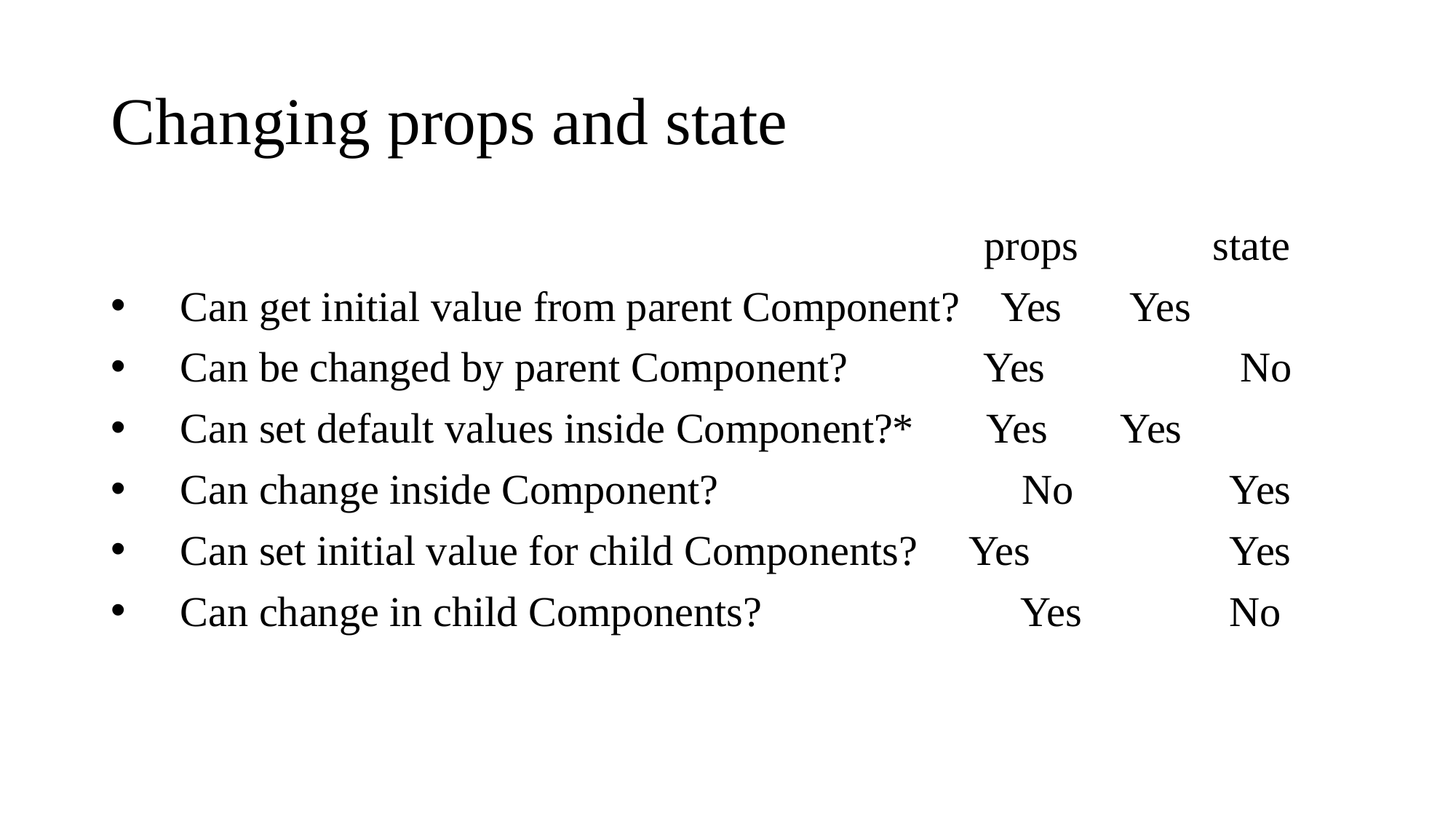

# Changing props and state
								props  	 state
    Can get initial value from parent Component?    Yes    	 Yes
    Can be changed by parent Component?             Yes    		 No
    Can set default values inside Component?*       Yes     	Yes
    Can change inside Component?                   	 No      	Yes
    Can set initial value for child Components?     Yes     		Yes
    Can change in child Components?                	 Yes     	No